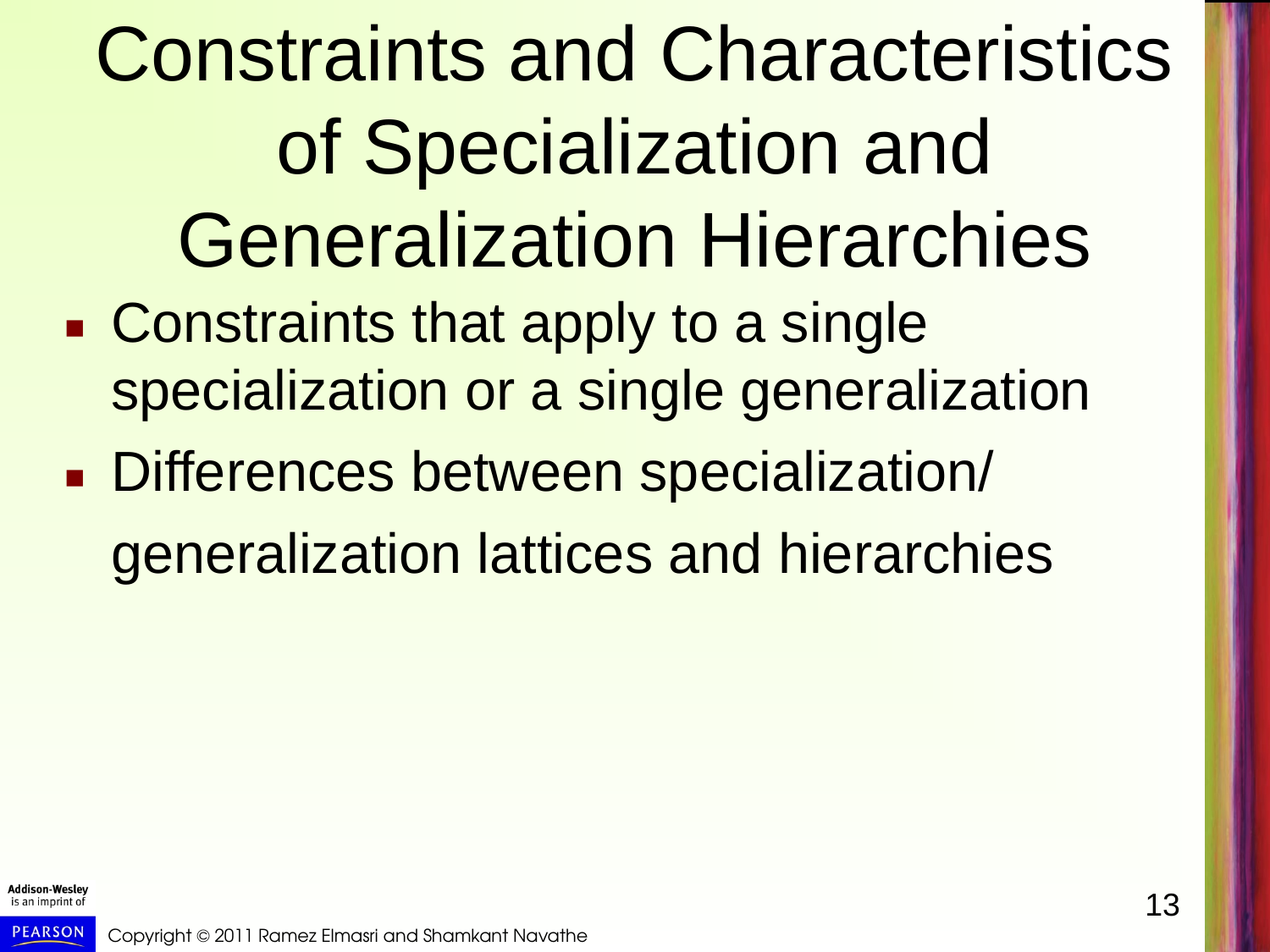

# Constraints and Characteristics of Specialization and Generalization Hierarchies
Constraints that apply to a single specialization or a single generalization
Differences between specialization/
	generalization lattices and hierarchies